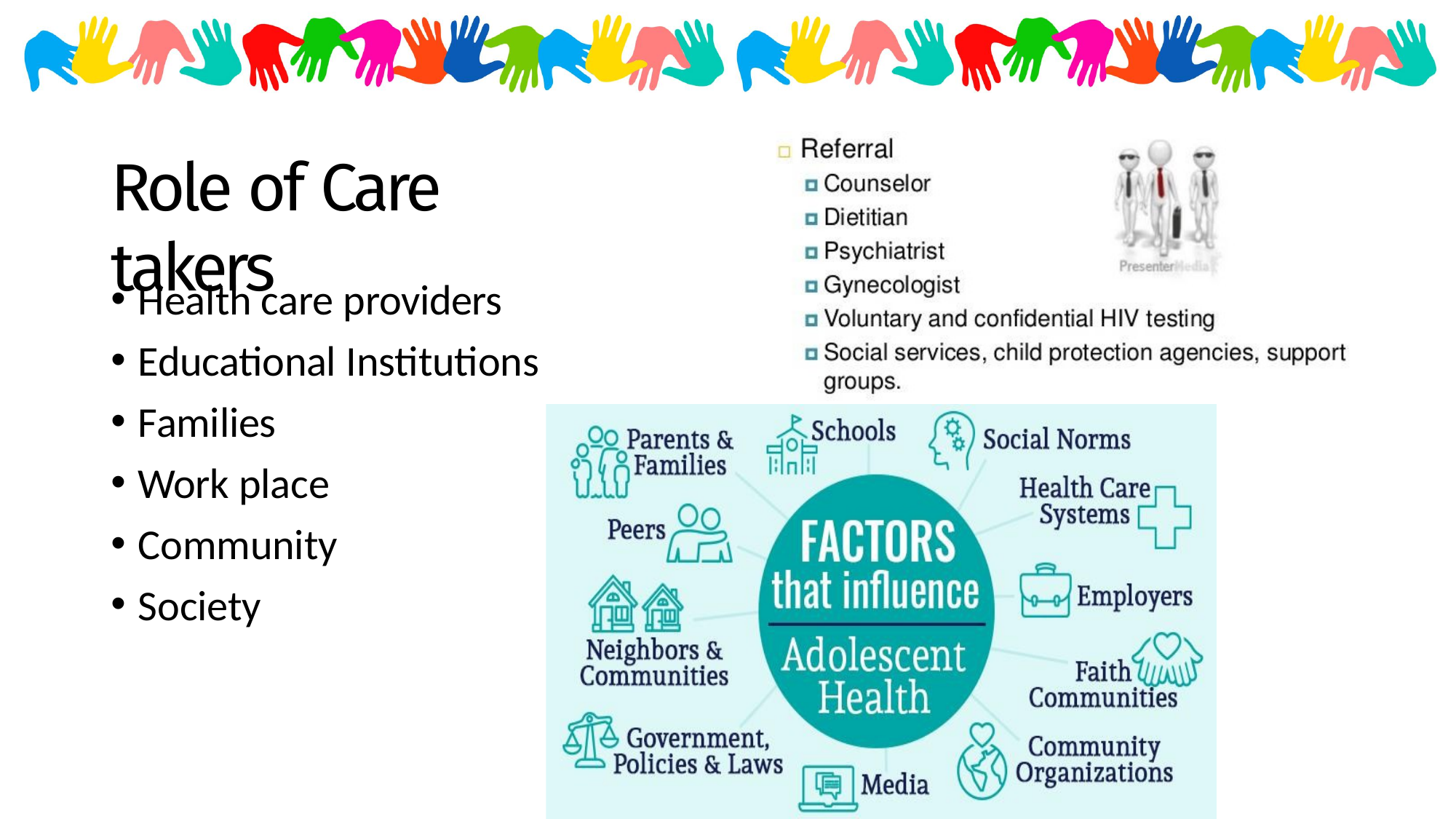

# Role of Care takers
Health care providers
Educational Institutions
Families
Work place
Community
Society